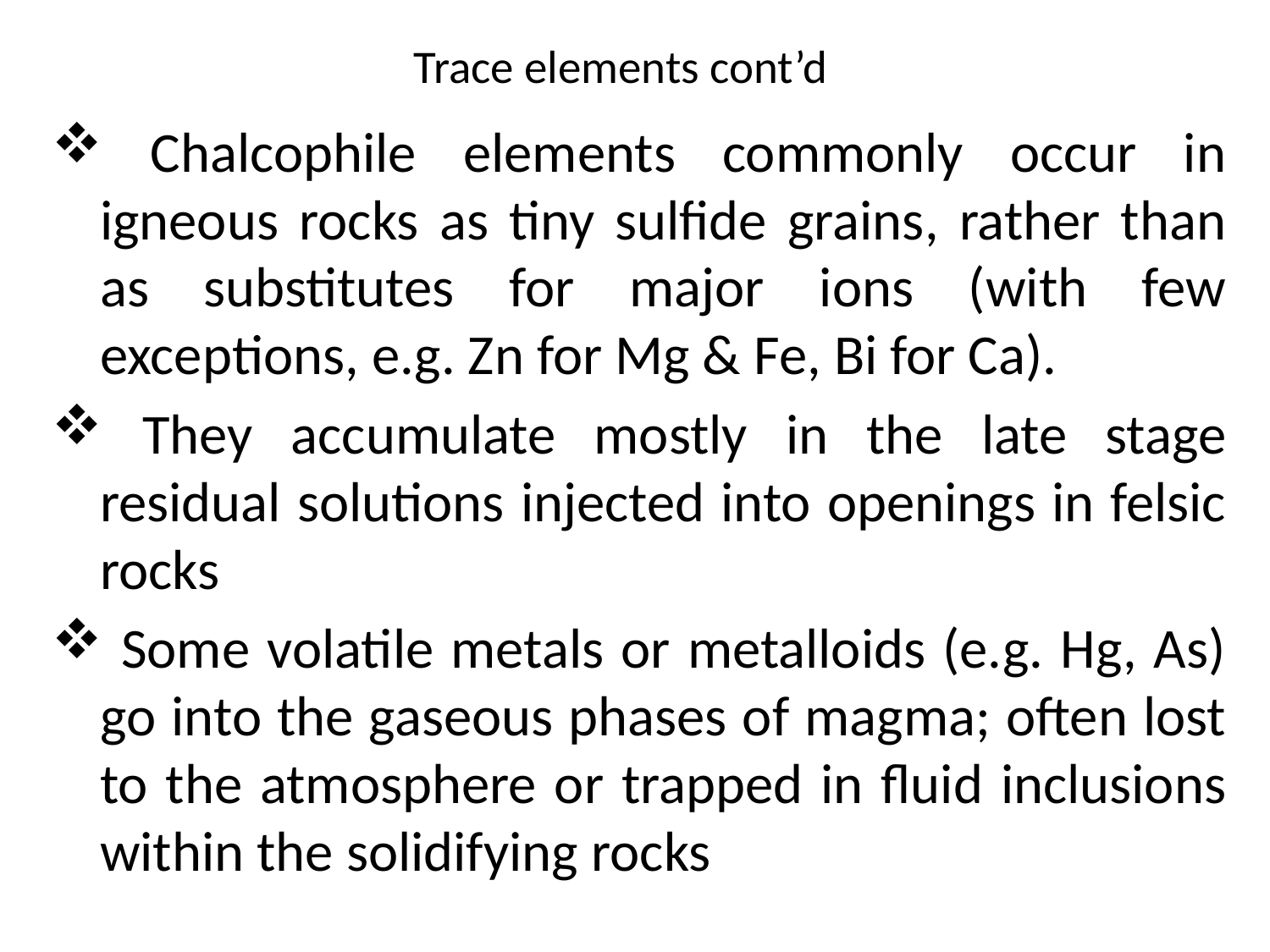

# Trace elements cont’d
 Chalcophile elements commonly occur in igneous rocks as tiny sulfide grains, rather than as substitutes for major ions (with few exceptions, e.g. Zn for Mg & Fe, Bi for Ca).
 They accumulate mostly in the late stage residual solutions injected into openings in felsic rocks
 Some volatile metals or metalloids (e.g. Hg, As) go into the gaseous phases of magma; often lost to the atmosphere or trapped in fluid inclusions within the solidifying rocks